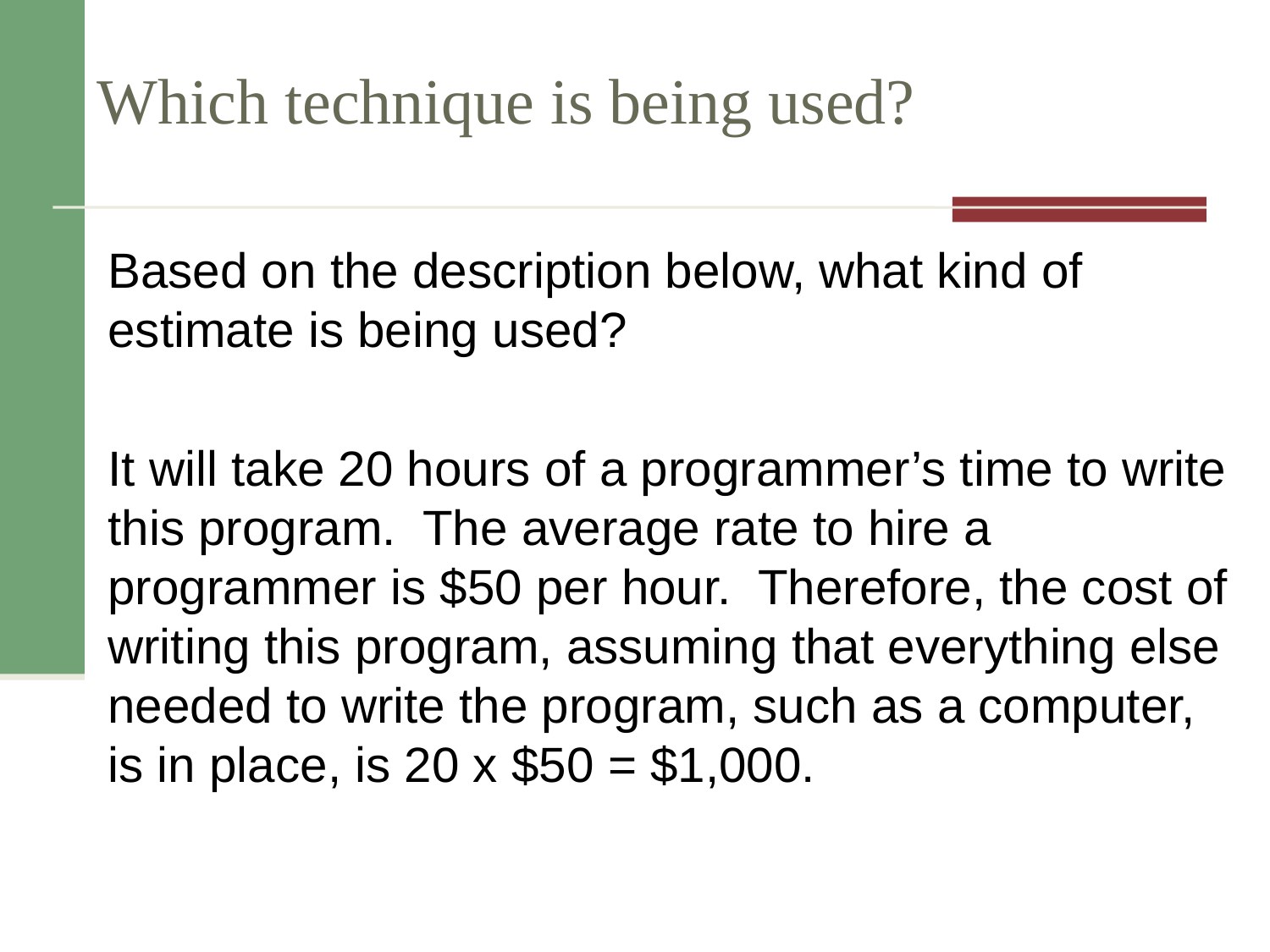

# Which technique is being used?
Based on the description below, what kind of estimate is being used?

It will take 20 hours of a programmer’s time to write this program.  The average rate to hire a programmer is $50 per hour.  Therefore, the cost of writing this program, assuming that everything else needed to write the program, such as a computer, is in place, is 20 x $50 = $1,000.